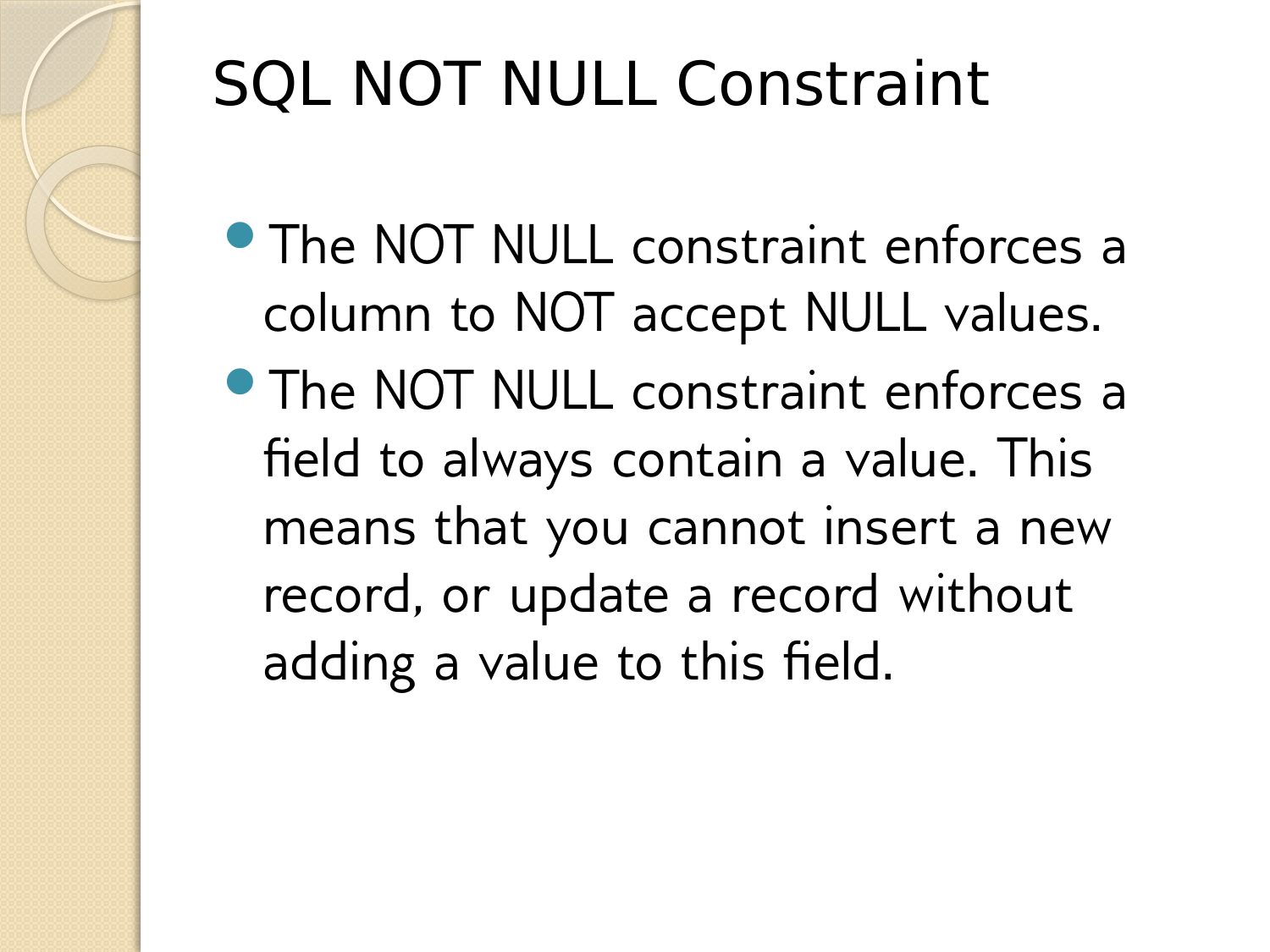

# SQL NOT NULL Constraint
The NOT NULL constraint enforces a column to NOT accept NULL values.
The NOT NULL constraint enforces a field to always contain a value. This means that you cannot insert a new record, or update a record without adding a value to this field.